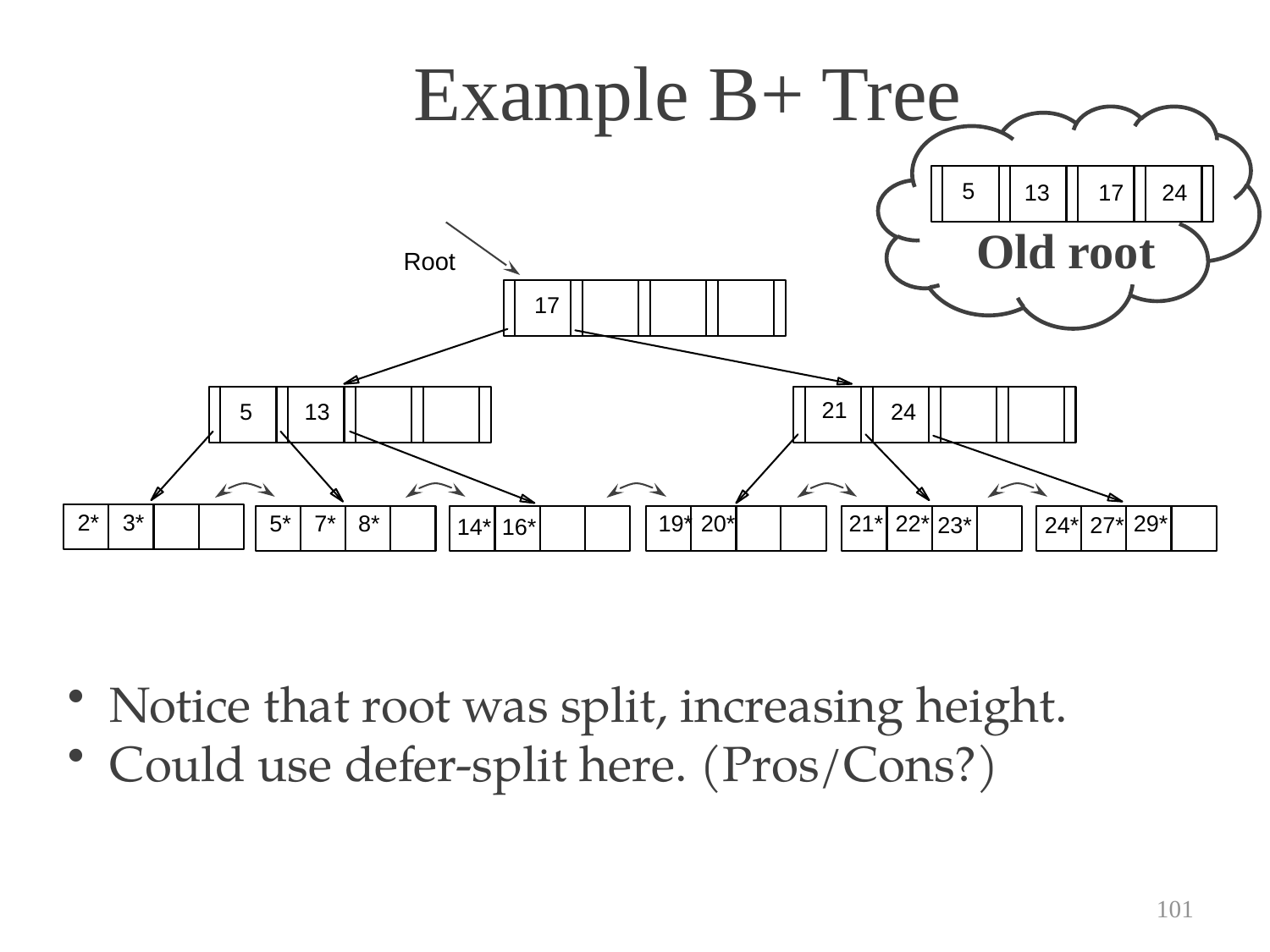

# Example B+ Tree

5
13
17
24
Old root

Root

17

21
24
5
13

2*
3*
19*
20*

21*
22*
29*
5*
7*
8*
23*
24*
27*

14*
16*

 Notice that root was split, increasing height.
 Could use defer-split here. (Pros/Cons?)

101